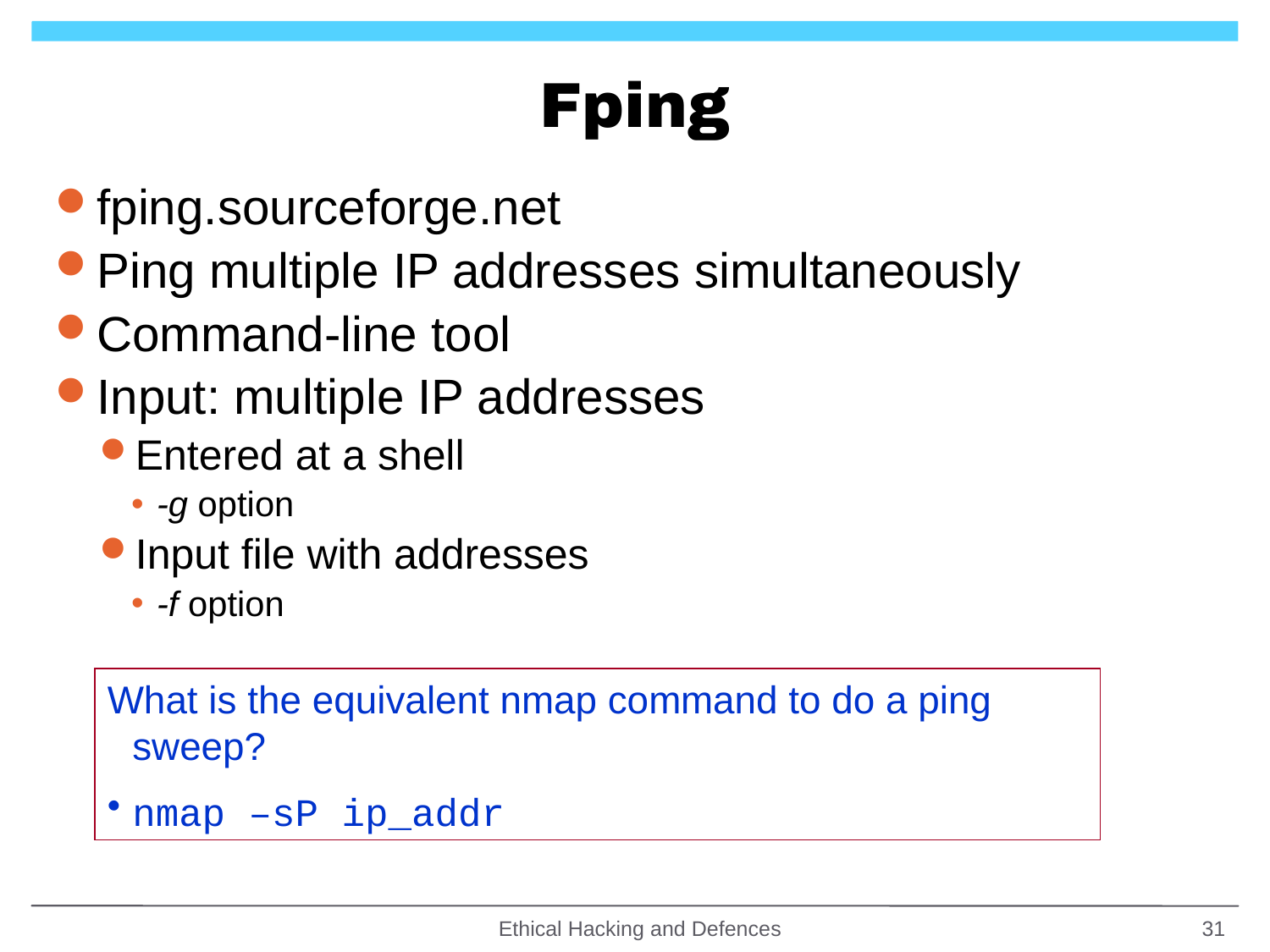

# Fping
fping.sourceforge.net
Ping multiple IP addresses simultaneously
Command-line tool
Input: multiple IP addresses
Entered at a shell
-g option
Input file with addresses
-f option

What is the equivalent nmap command to do a ping sweep?
nmap –sP ip_addr
Ethical Hacking and Defences
31